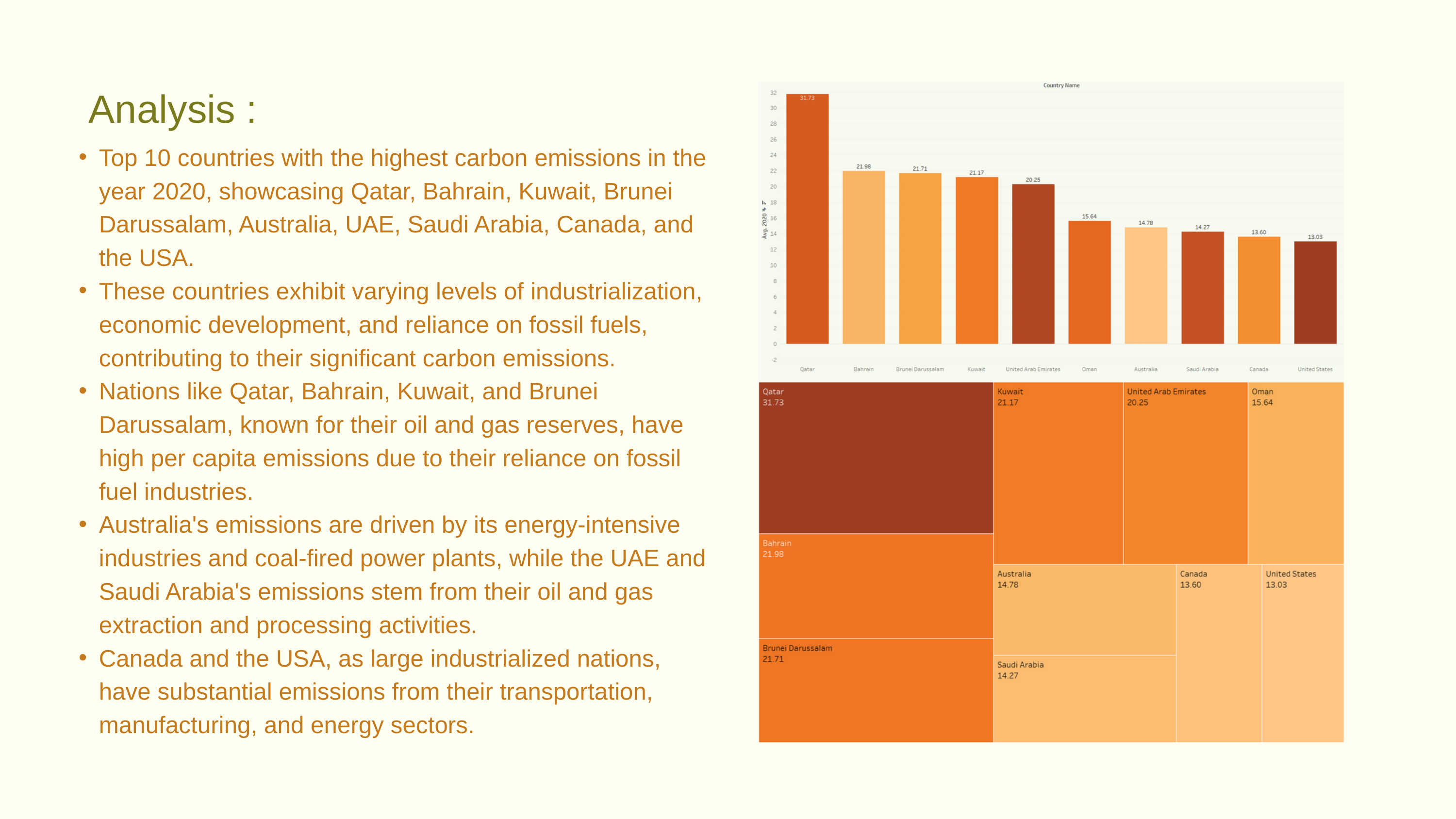

Analysis :

Top 10 countries with the highest carbon emissions in the year 2020, showcasing Qatar, Bahrain, Kuwait, Brunei Darussalam, Australia, UAE, Saudi Arabia, Canada, and the USA.
These countries exhibit varying levels of industrialization, economic development, and reliance on fossil fuels, contributing to their significant carbon emissions.
Nations like Qatar, Bahrain, Kuwait, and Brunei Darussalam, known for their oil and gas reserves, have high per capita emissions due to their reliance on fossil fuel industries.
Australia's emissions are driven by its energy-intensive industries and coal-fired power plants, while the UAE and Saudi Arabia's emissions stem from their oil and gas extraction and processing activities.
Canada and the USA, as large industrialized nations, have substantial emissions from their transportation, manufacturing, and energy sectors.